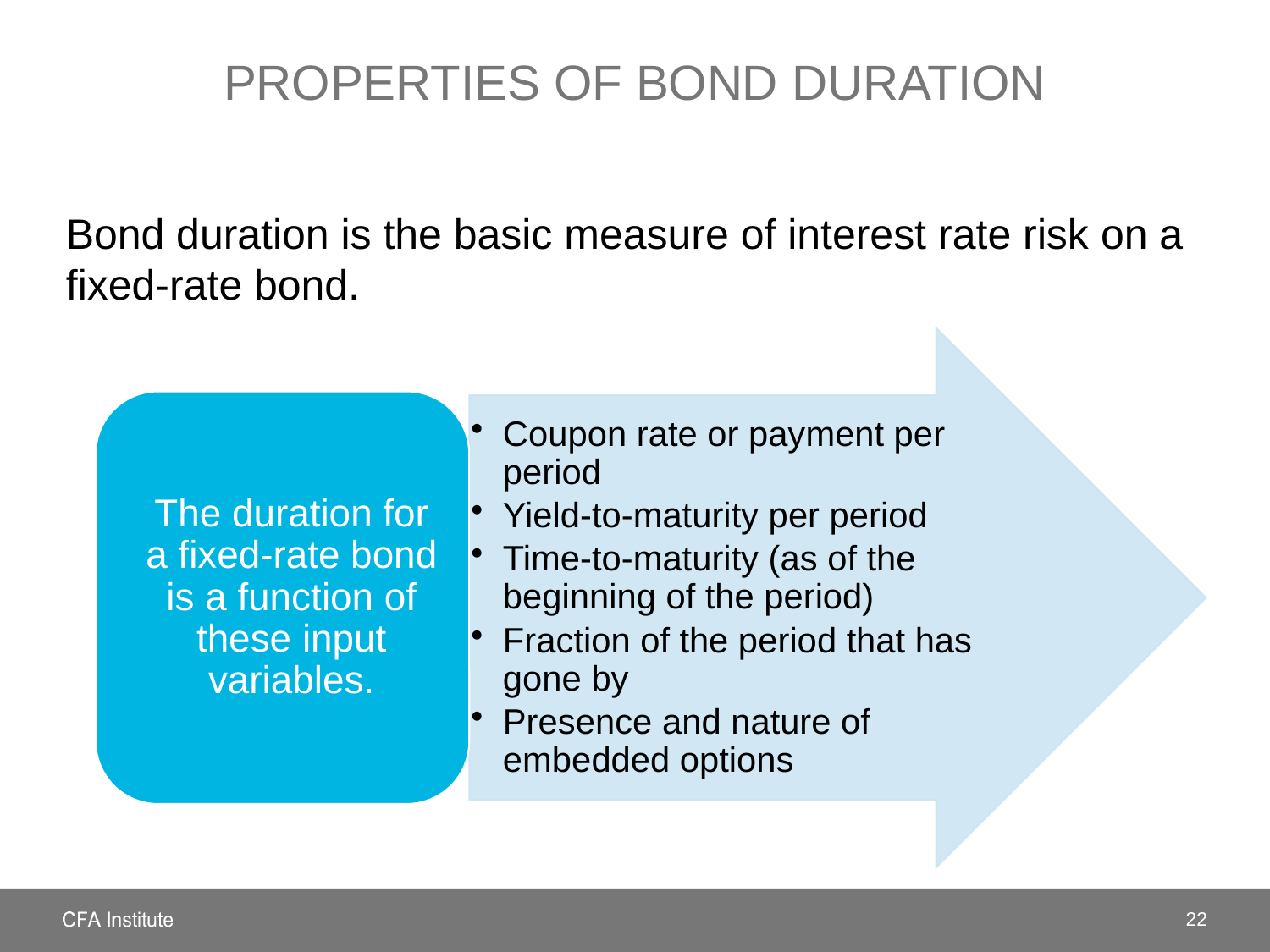

# Properties of bond duration
Bond duration is the basic measure of interest rate risk on a fixed-rate bond.

Coupon rate or payment per period
Yield-to-maturity per period
Time-to-maturity (as of the beginning of the period)
Fraction of the period that has gone by
Presence and nature of embedded options
The duration for a fixed-rate bond is a function of these input variables.
22